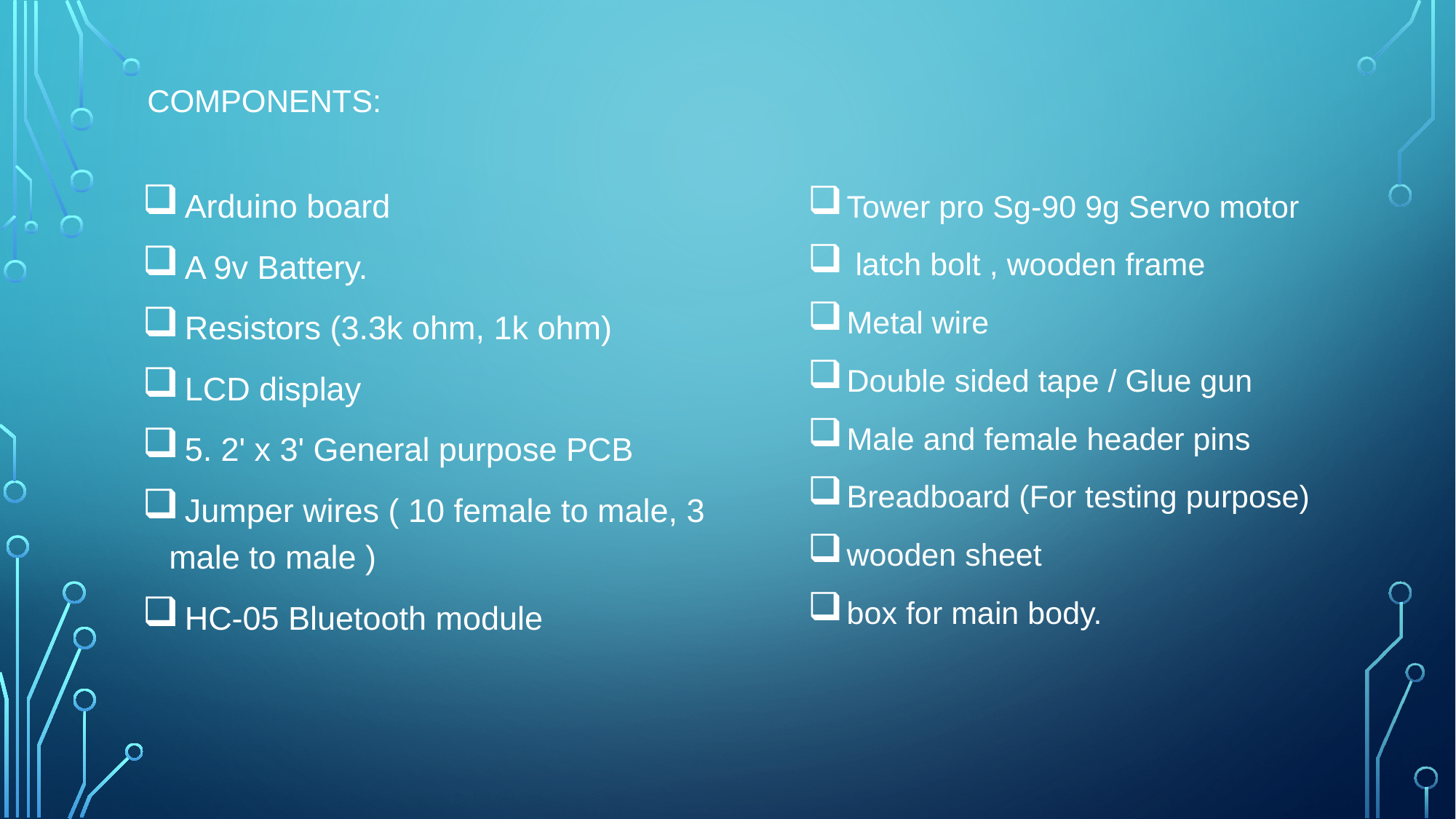

# Components:
 Arduino board
 A 9v Battery.
 Resistors (3.3k ohm, 1k ohm)
 LCD display
 5. 2' x 3' General purpose PCB
 Jumper wires ( 10 female to male, 3 male to male )
 HC-05 Bluetooth module
 Tower pro Sg-90 9g Servo motor
  latch bolt , wooden frame
 Metal wire
 Double sided tape / Glue gun
 Male and female header pins
 Breadboard (For testing purpose)
 wooden sheet
 box for main body.